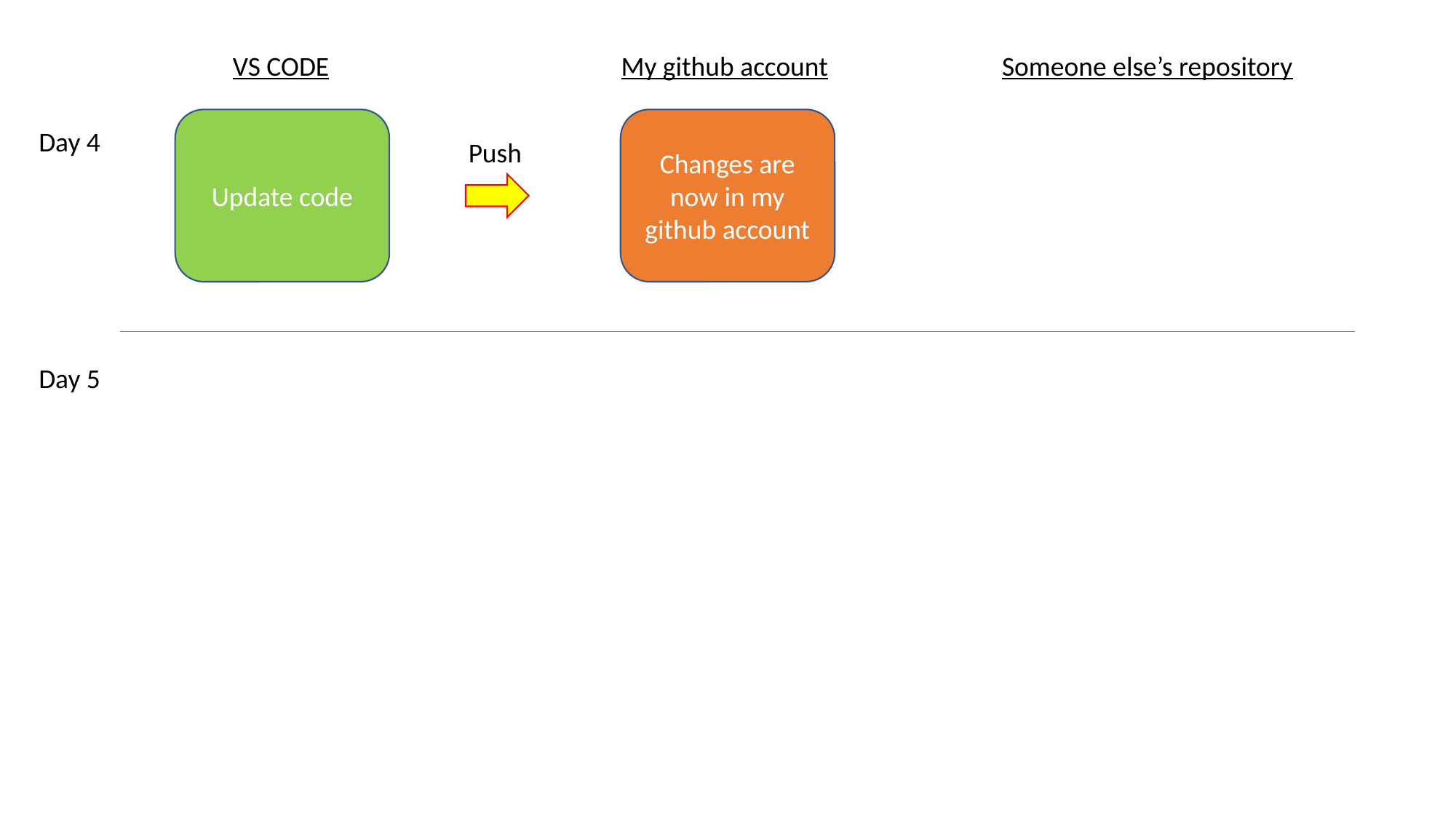

VS CODE
My github account
Someone else’s repository
Update code
Changes are now in my github account
Day 4
Push

Day 5